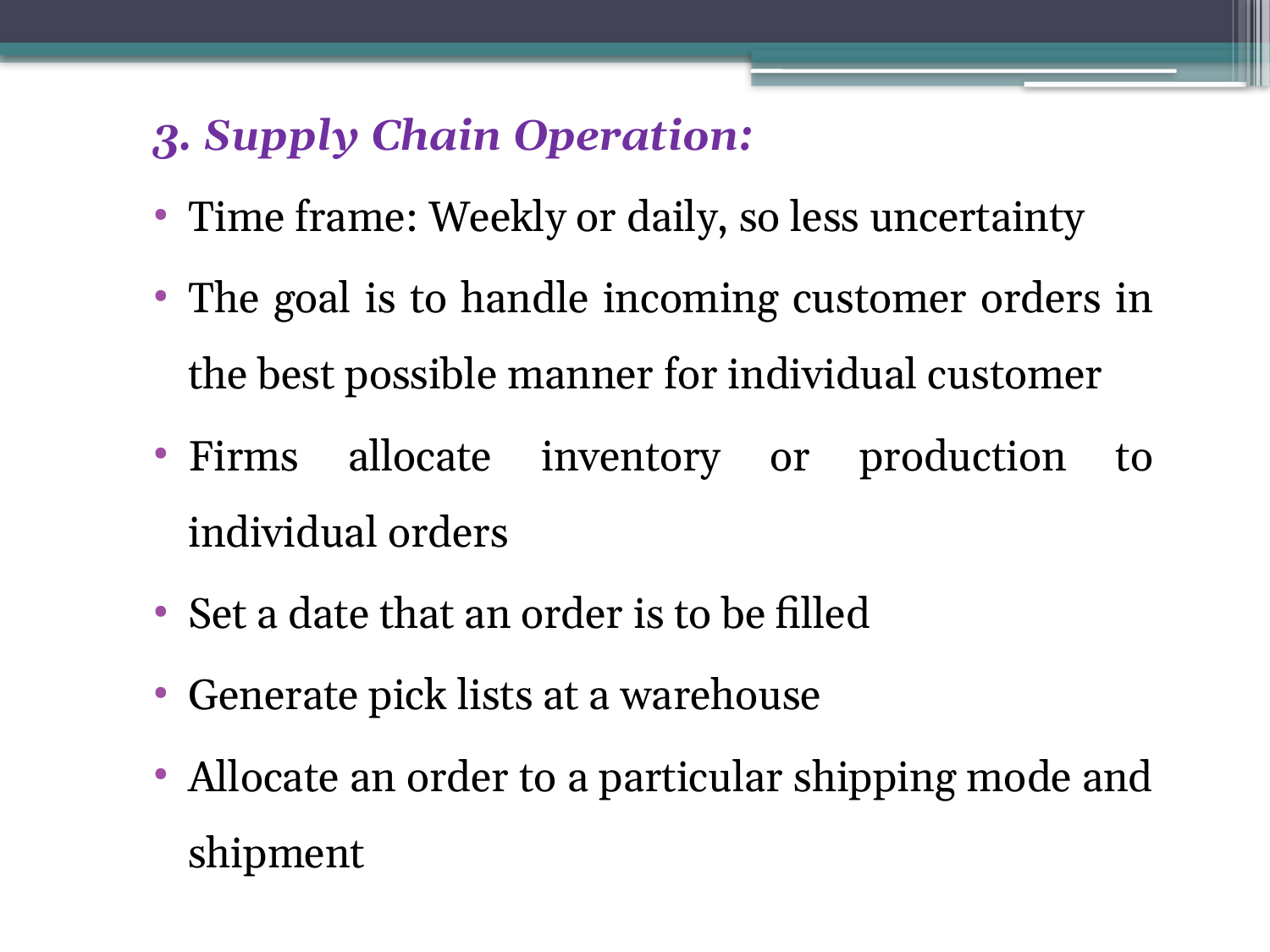

3. Supply Chain Operation:
Time frame: Weekly or daily, so less uncertainty
The goal is to handle incoming customer orders in the best possible manner for individual customer
Firms allocate inventory or production to individual orders
Set a date that an order is to be filled
Generate pick lists at a warehouse
Allocate an order to a particular shipping mode and shipment